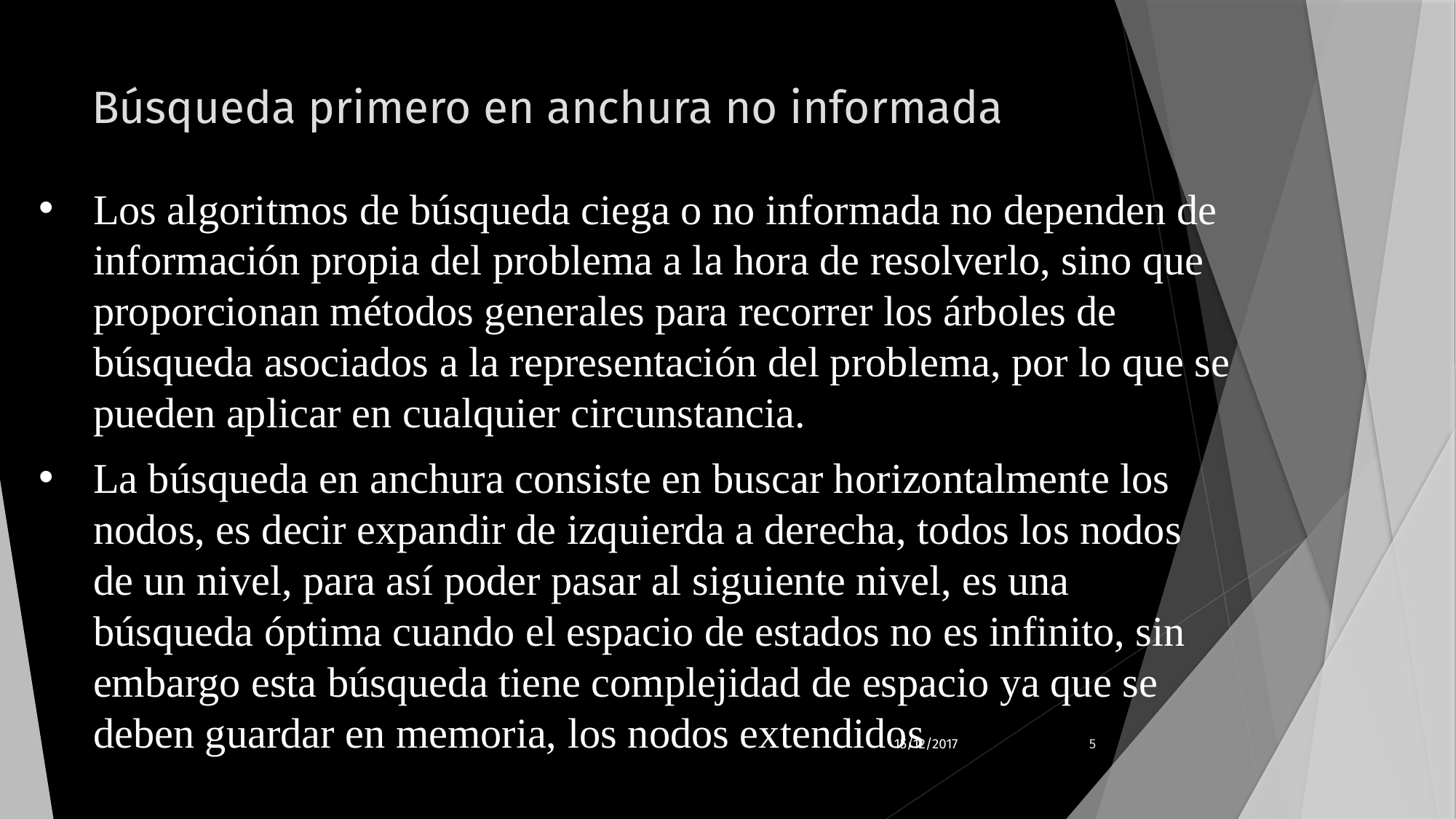

# Búsqueda primero en anchura no informada
Los algoritmos de búsqueda ciega o no informada no dependen de información propia del problema a la hora de resolverlo, sino que proporcionan métodos generales para recorrer los árboles de búsqueda asociados a la representación del problema, por lo que se pueden aplicar en cualquier circunstancia.
La búsqueda en anchura consiste en buscar horizontalmente los nodos, es decir expandir de izquierda a derecha, todos los nodos de un nivel, para así poder pasar al siguiente nivel, es una búsqueda óptima cuando el espacio de estados no es infinito, sin embargo esta búsqueda tiene complejidad de espacio ya que se deben guardar en memoria, los nodos extendidos
15/12/2017
5